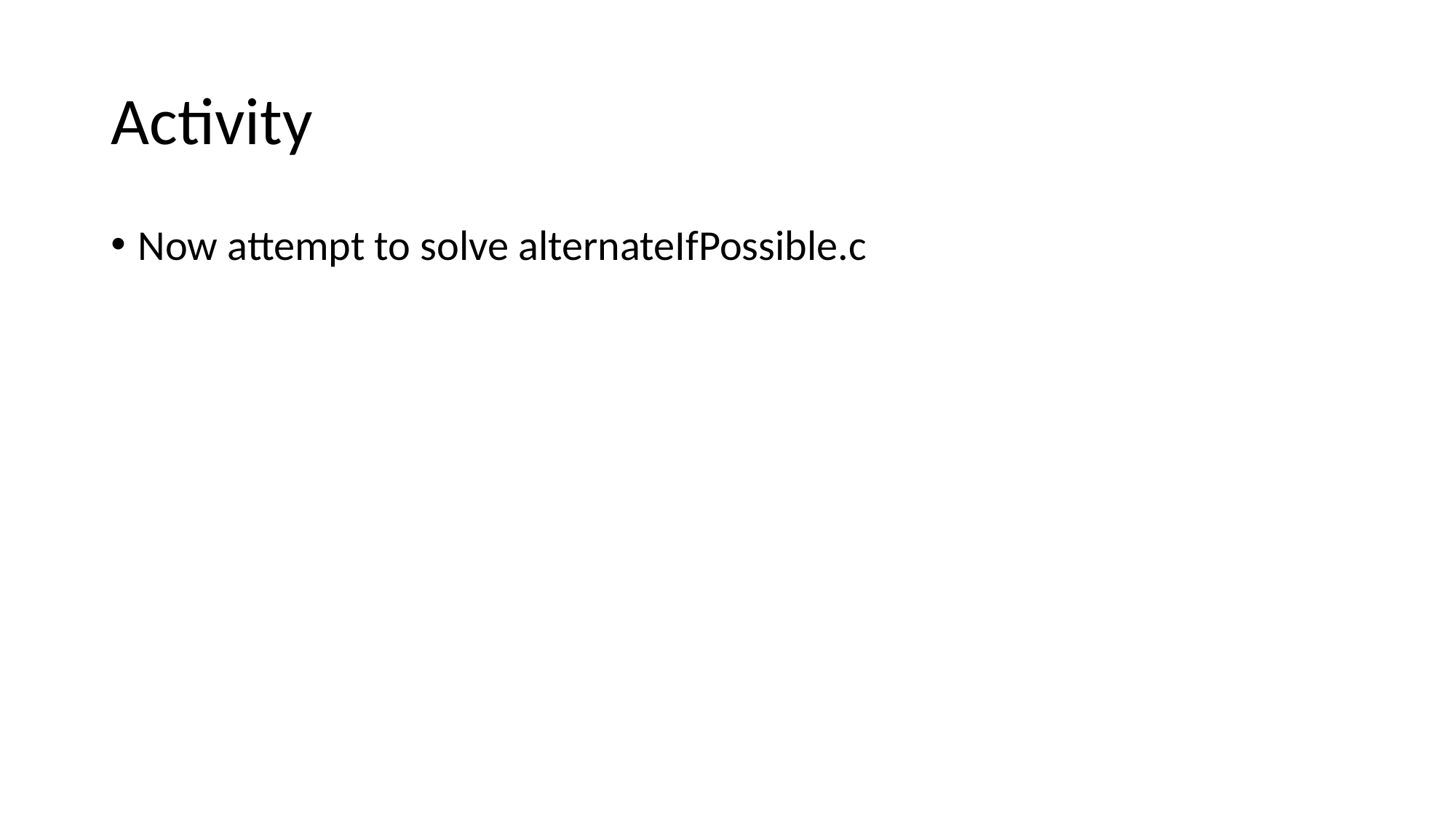

# Activity
Now attempt to solve alternateIfPossible.c